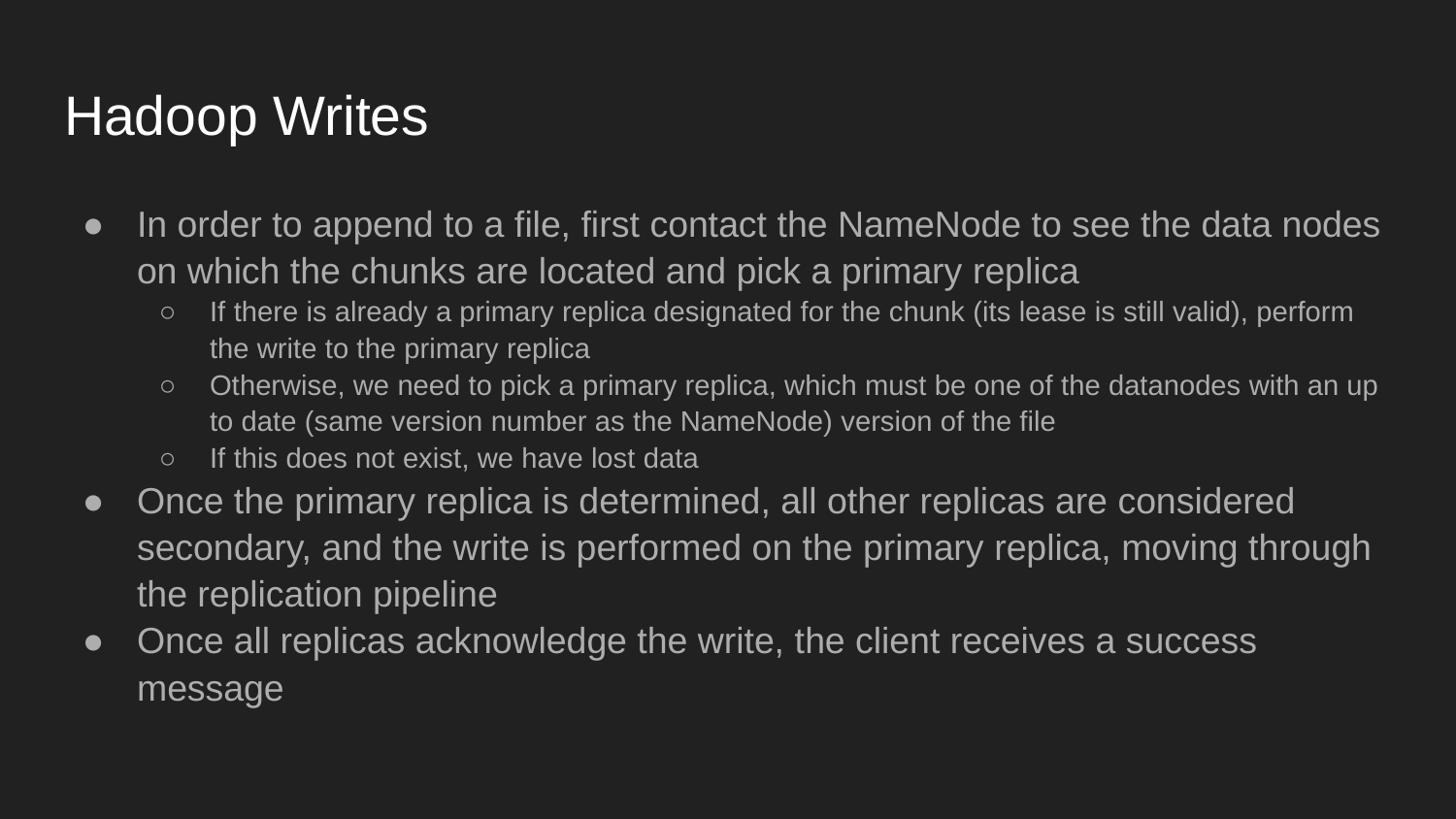

# Hadoop Writes
In order to append to a file, first contact the NameNode to see the data nodes on which the chunks are located and pick a primary replica
If there is already a primary replica designated for the chunk (its lease is still valid), perform the write to the primary replica
Otherwise, we need to pick a primary replica, which must be one of the datanodes with an up to date (same version number as the NameNode) version of the file
If this does not exist, we have lost data
Once the primary replica is determined, all other replicas are considered secondary, and the write is performed on the primary replica, moving through the replication pipeline
Once all replicas acknowledge the write, the client receives a success message